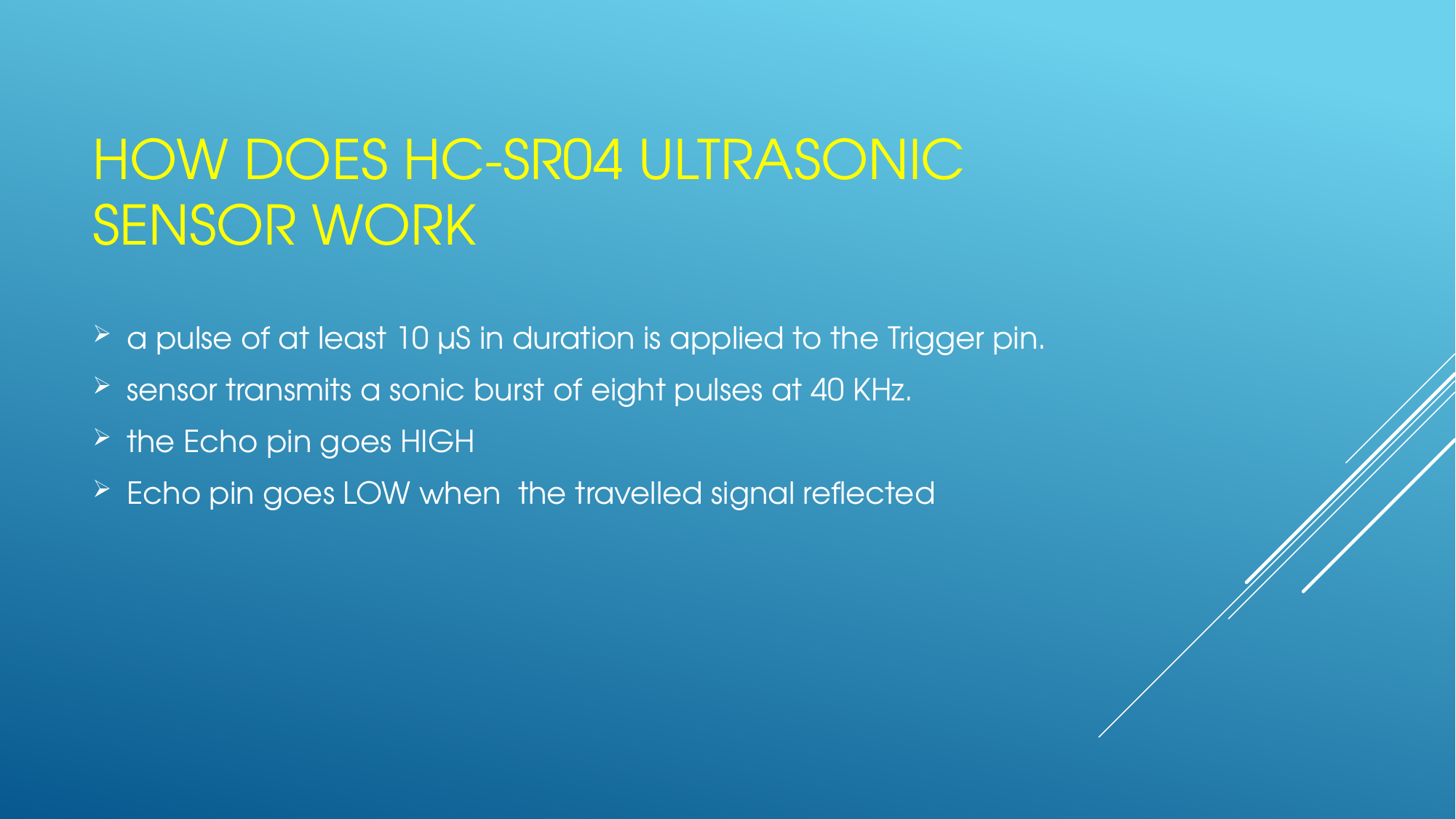

# How Does HC-SR04 Ultrasonic Sensor Work
a pulse of at least 10 µS in duration is applied to the Trigger pin.
sensor transmits a sonic burst of eight pulses at 40 KHz.
the Echo pin goes HIGH
Echo pin goes LOW when  the travelled signal reflected